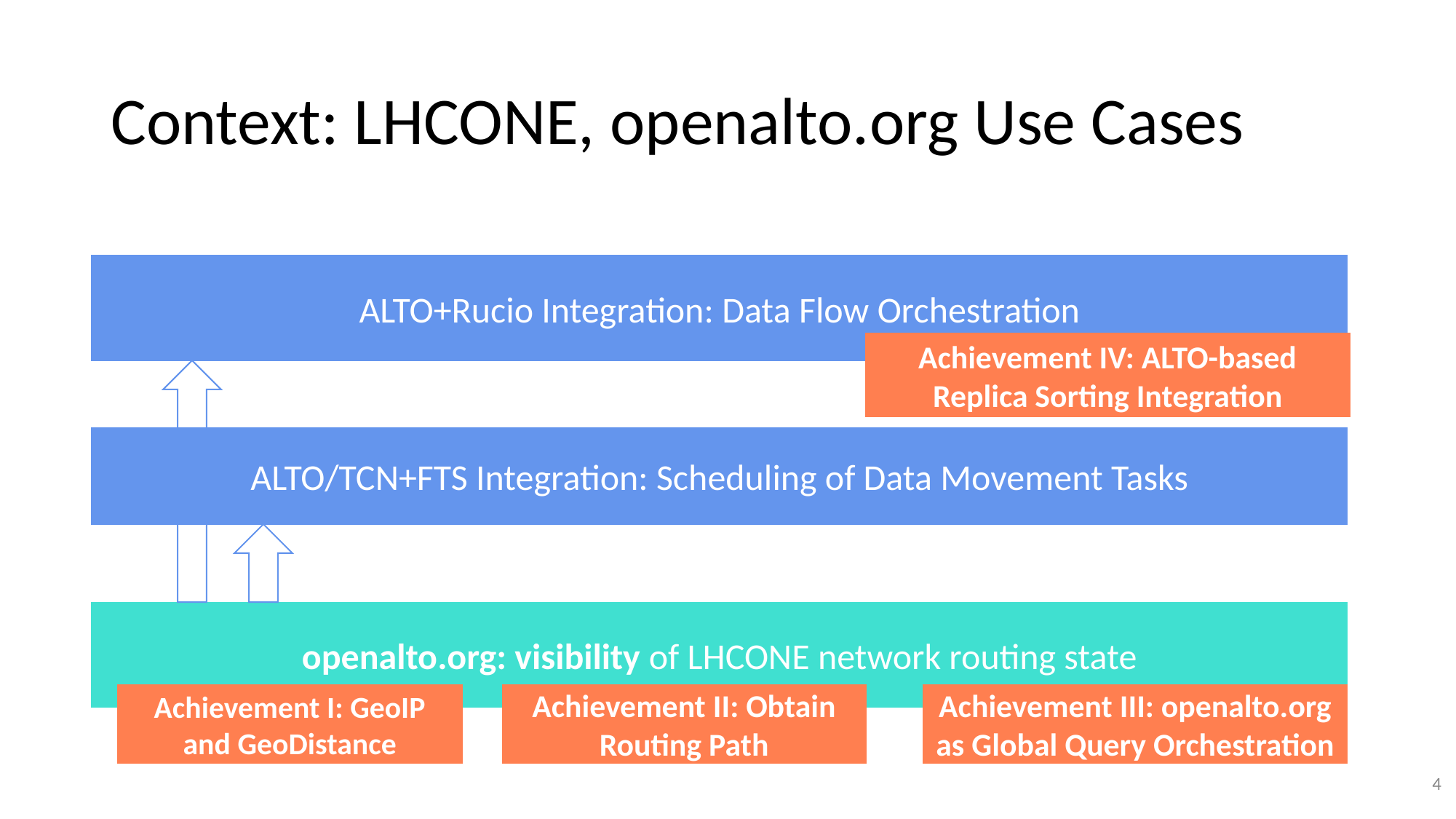

# Context: LHCONE, openalto.org Use Cases
ALTO+Rucio Integration: Data Flow Orchestration
Achievement IV: ALTO-based Replica Sorting Integration

ALTO/TCN+FTS Integration: Scheduling of Data Movement Tasks

openalto.org: visibility of LHCONE network routing state
Achievement I: GeoIP and GeoDistance
Achievement II: Obtain Routing Path
Achievement III: openalto.org as Global Query Orchestration
4